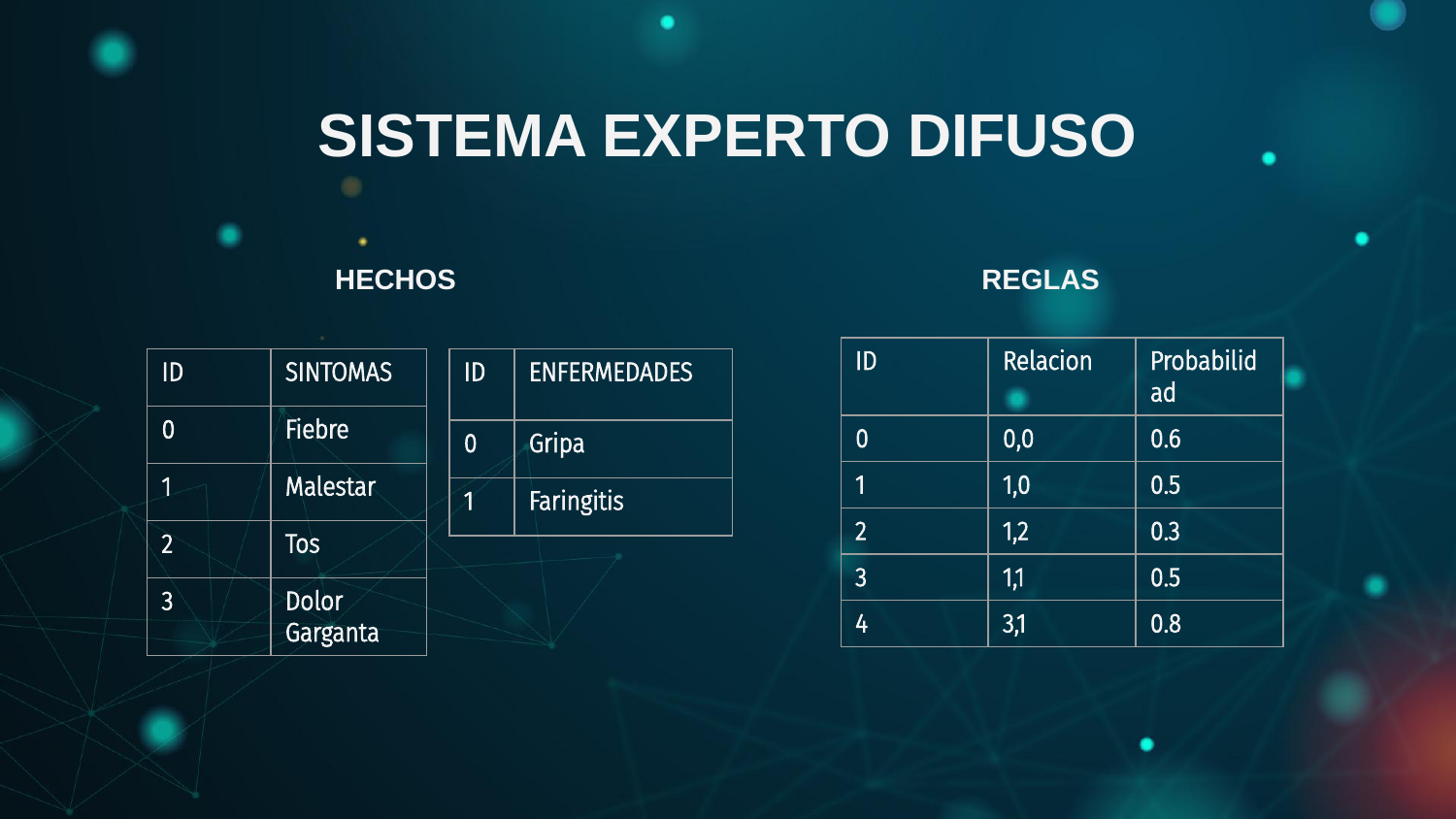

# SISTEMA EXPERTO DIFUSO

REGLAS
HECHOS

| ID | Relacion | Probabilidad |
| --- | --- | --- |
| 0 | 0,0 | 0.6 |
| 1 | 1,0 | 0.5 |
| 2 | 1,2 | 0.3 |
| 3 | 1,1 | 0.5 |
| 4 | 3,1 | 0.8 |
| ID | SINTOMAS |
| --- | --- |
| 0 | Fiebre |
| 1 | Malestar |
| 2 | Tos |
| 3 | Dolor Garganta |
| ID | ENFERMEDADES |
| --- | --- |
| 0 | Gripa |
| 1 | Faringitis |